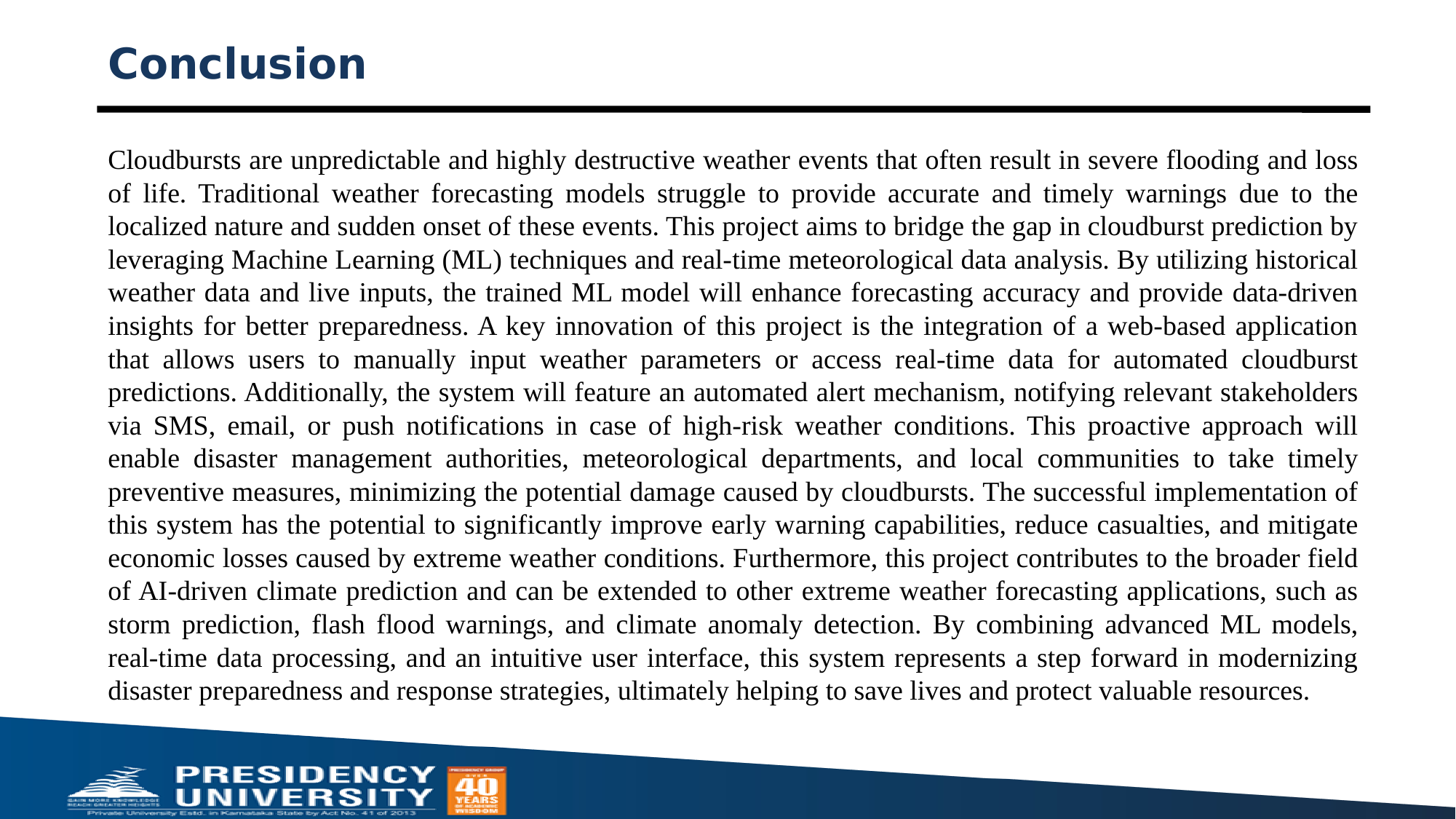

# Conclusion
Cloudbursts are unpredictable and highly destructive weather events that often result in severe flooding and loss of life. Traditional weather forecasting models struggle to provide accurate and timely warnings due to the localized nature and sudden onset of these events. This project aims to bridge the gap in cloudburst prediction by leveraging Machine Learning (ML) techniques and real-time meteorological data analysis. By utilizing historical weather data and live inputs, the trained ML model will enhance forecasting accuracy and provide data-driven insights for better preparedness. A key innovation of this project is the integration of a web-based application that allows users to manually input weather parameters or access real-time data for automated cloudburst predictions. Additionally, the system will feature an automated alert mechanism, notifying relevant stakeholders via SMS, email, or push notifications in case of high-risk weather conditions. This proactive approach will enable disaster management authorities, meteorological departments, and local communities to take timely preventive measures, minimizing the potential damage caused by cloudbursts. The successful implementation of this system has the potential to significantly improve early warning capabilities, reduce casualties, and mitigate economic losses caused by extreme weather conditions. Furthermore, this project contributes to the broader field of AI-driven climate prediction and can be extended to other extreme weather forecasting applications, such as storm prediction, flash flood warnings, and climate anomaly detection. By combining advanced ML models, real-time data processing, and an intuitive user interface, this system represents a step forward in modernizing disaster preparedness and response strategies, ultimately helping to save lives and protect valuable resources.